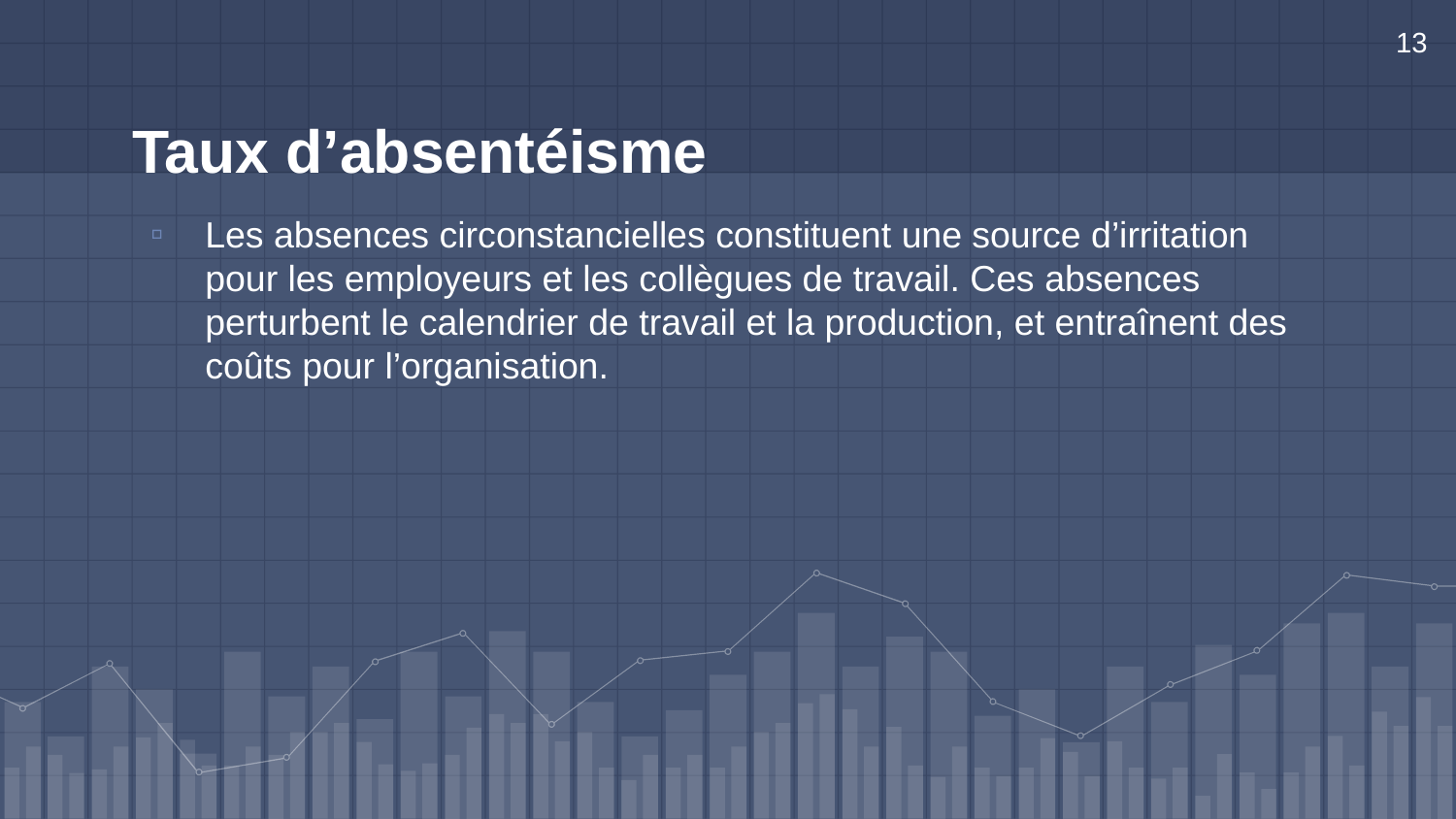

13
# Taux d’absentéisme
Les absences circonstancielles constituent une source d’irritation pour les employeurs et les collègues de travail. Ces absences perturbent le calendrier de travail et la production, et entraînent des coûts pour l’organisation.